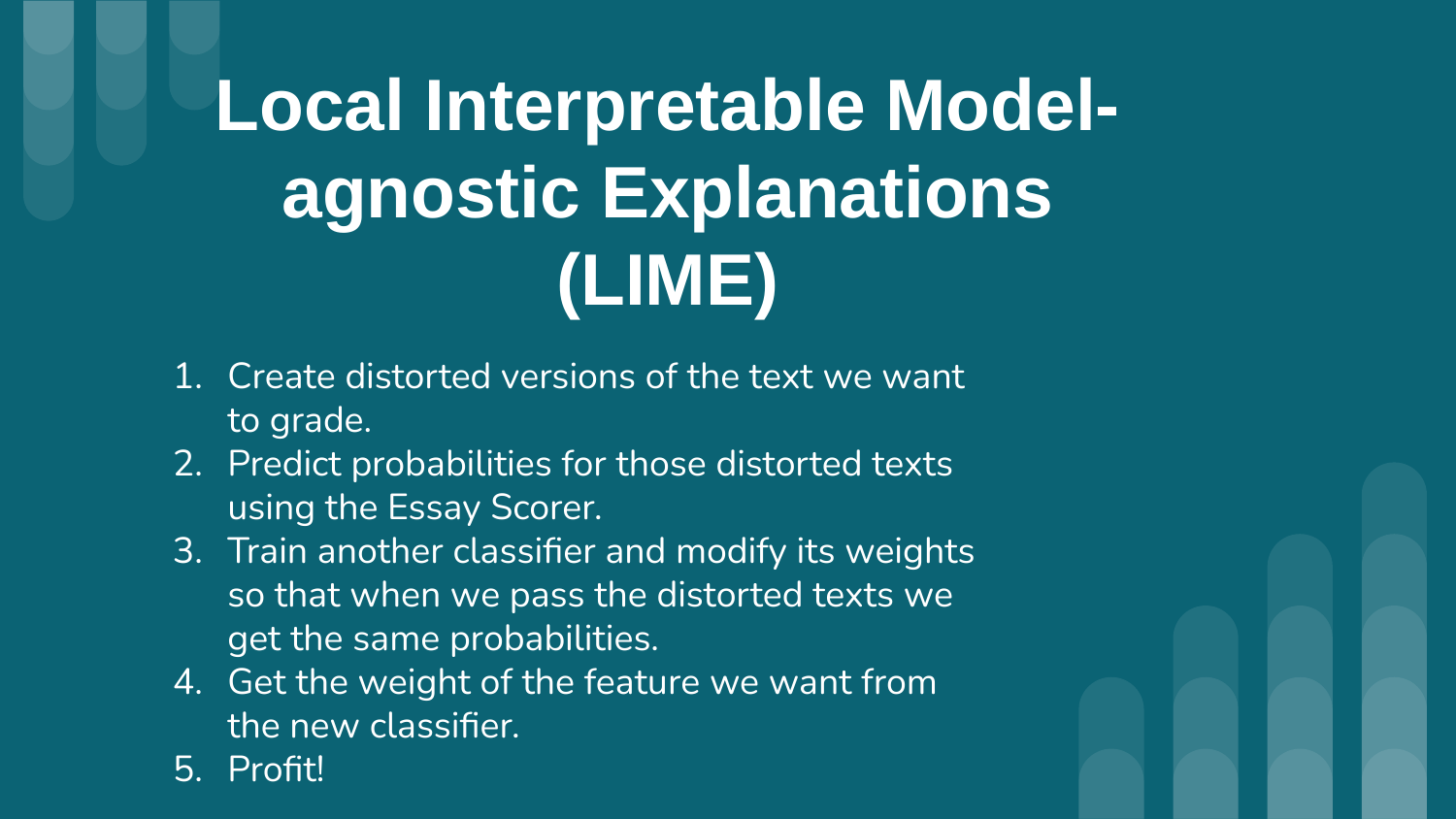

# Local Interpretable Model-agnostic Explanations
(LIME)
Create distorted versions of the text we want to grade.
Predict probabilities for those distorted texts using the Essay Scorer.
Train another classifier and modify its weights so that when we pass the distorted texts we get the same probabilities.
Get the weight of the feature we want from the new classifier.
Profit!